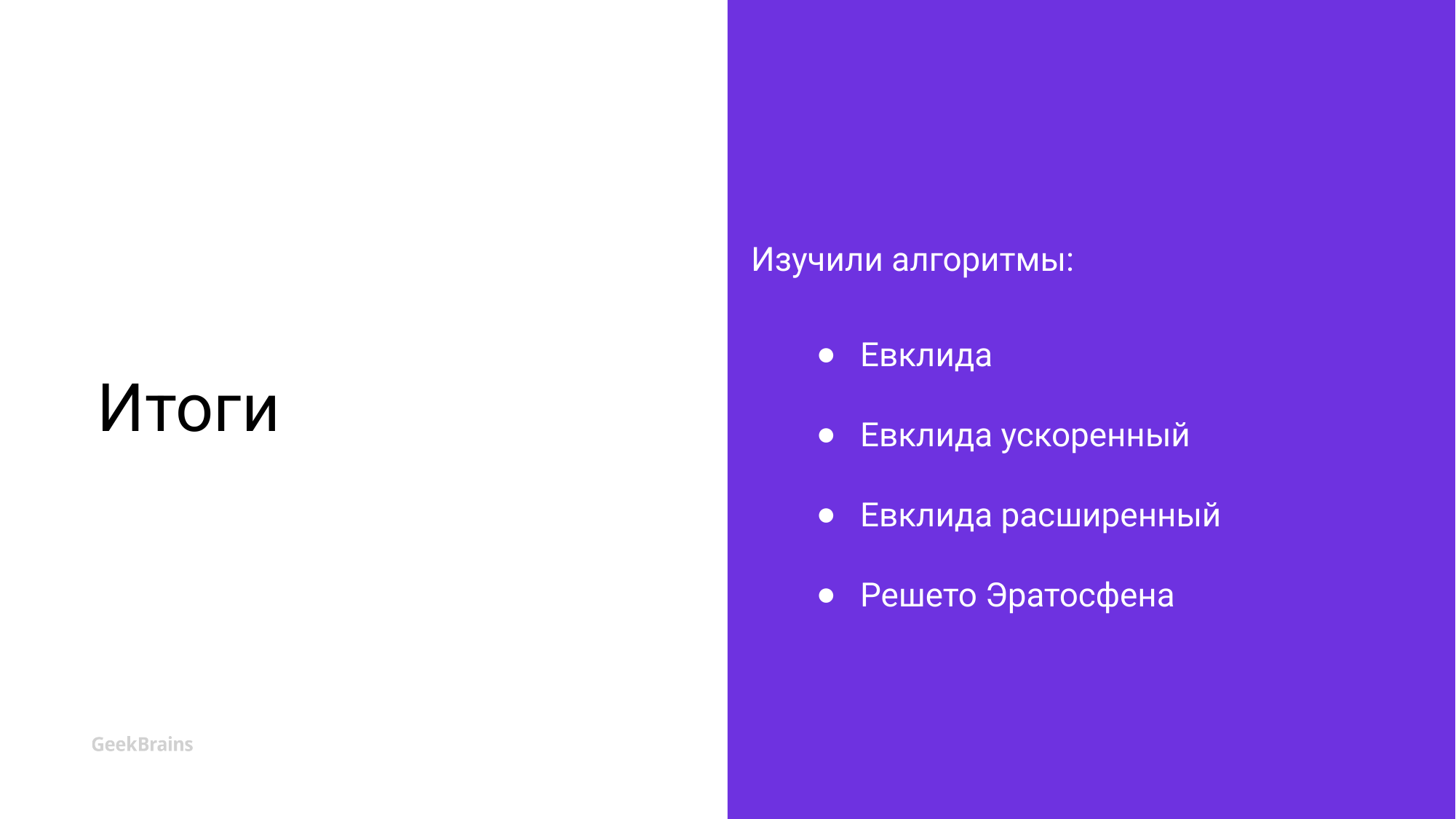

Изучили алгоритмы:
Евклида
Евклида ускоренный
Евклида расширенный
Решето Эратосфена
# Итоги